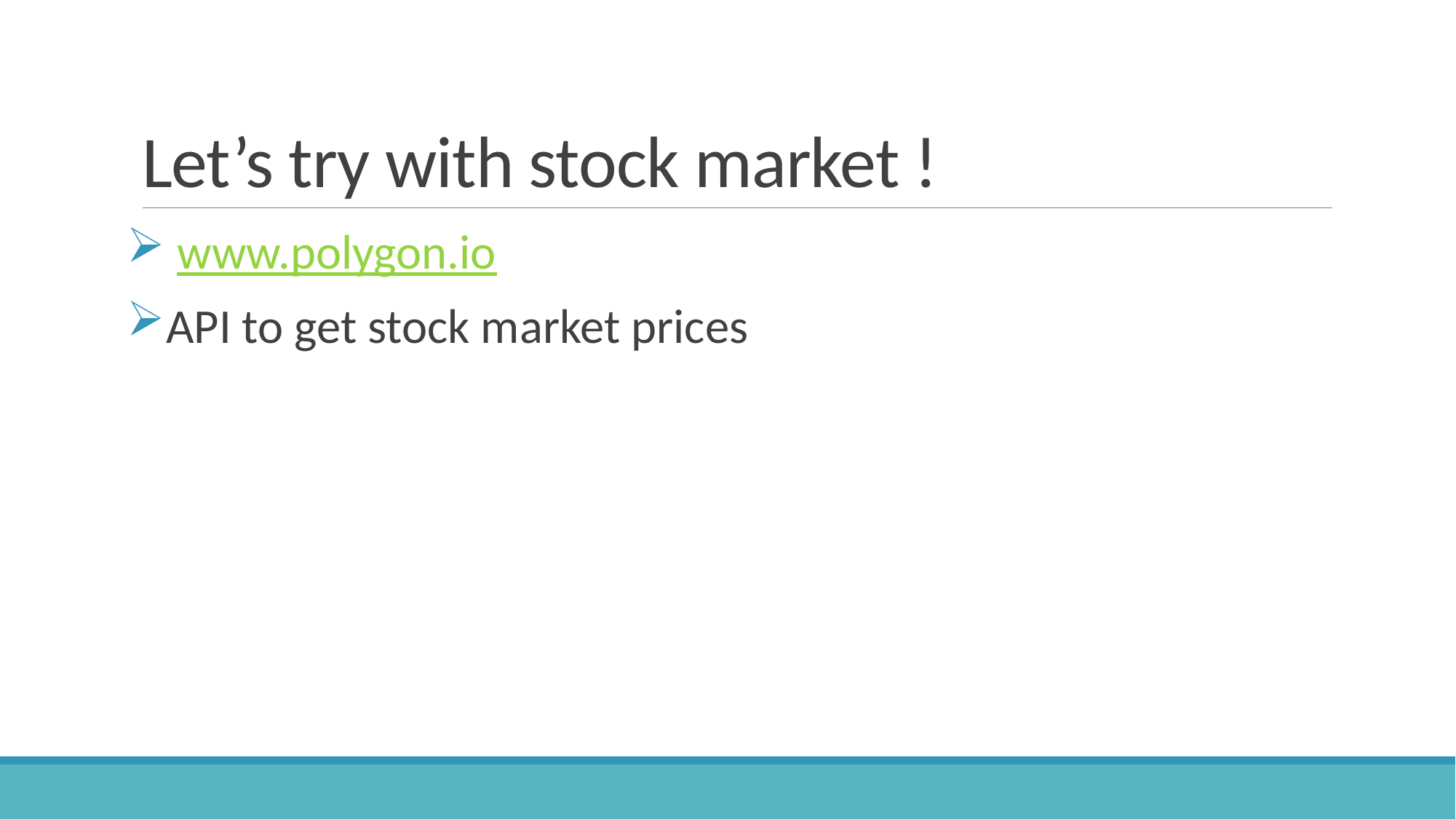

# Let’s try with stock market !
 www.polygon.io
API to get stock market prices